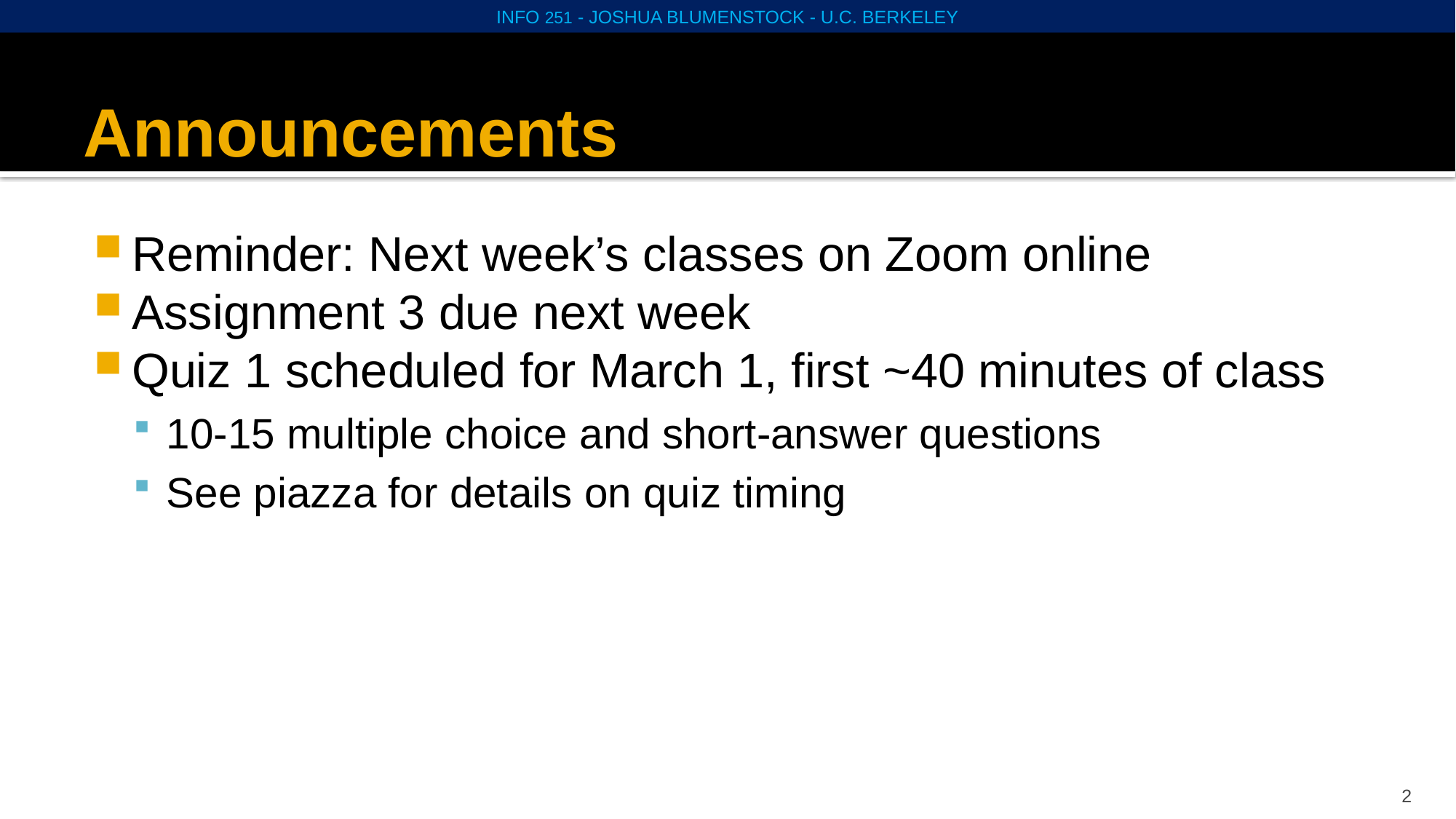

# Announcements
Reminder: Next week’s classes on Zoom online
Assignment 3 due next week
Quiz 1 scheduled for March 1, first ~40 minutes of class
10-15 multiple choice and short-answer questions
See piazza for details on quiz timing
2